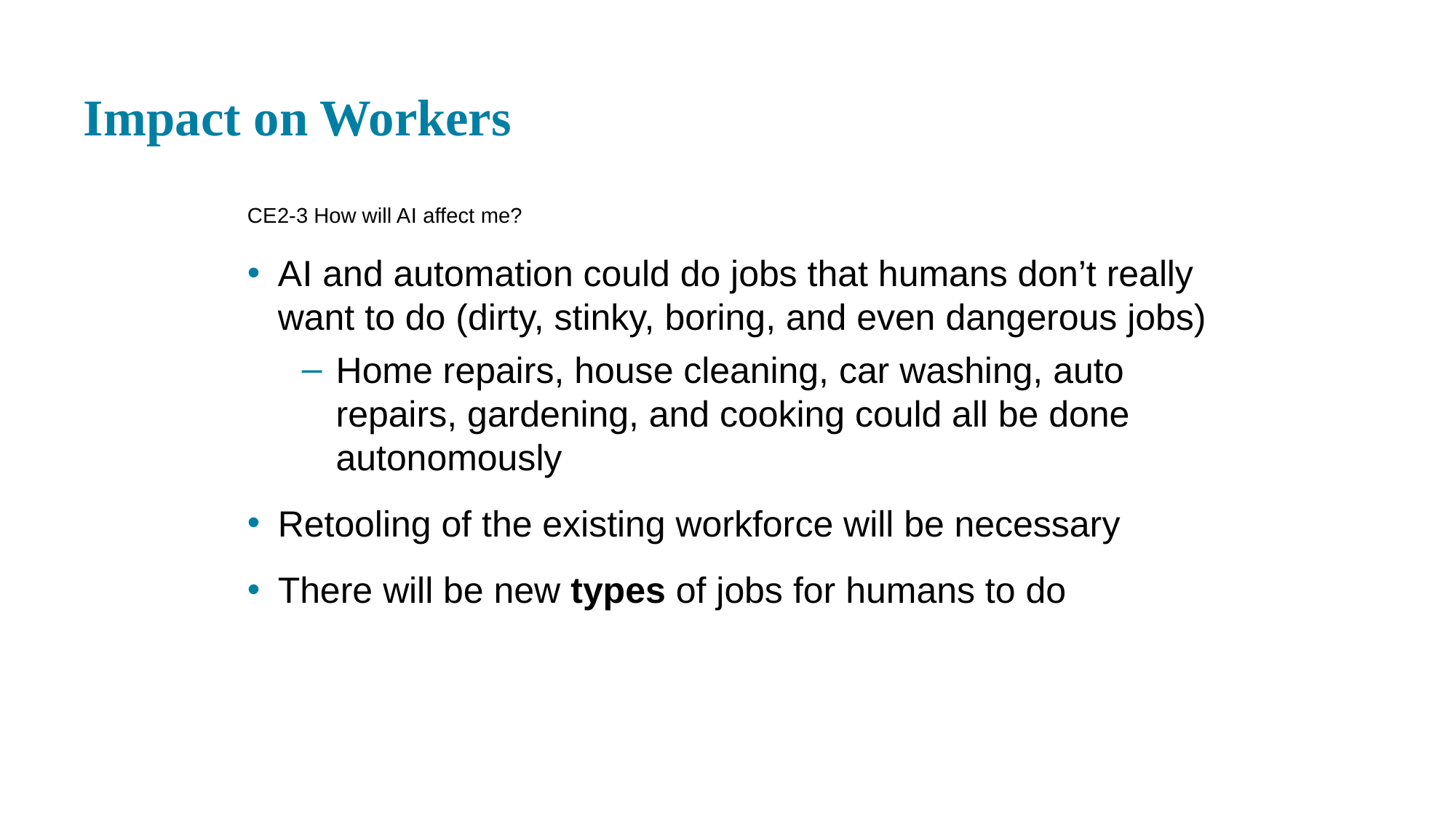

# Impact on Workers
CE 2-3 How will A I affect me?
A I and automation could do jobs that humans don’t really want to do (dirty, stinky, boring, and even dangerous jobs)
Home repairs, house cleaning, car washing, auto repairs, gardening, and cooking could all be done autonomously
Retooling of the existing workforce will be necessary
There will be new types of jobs for humans to do